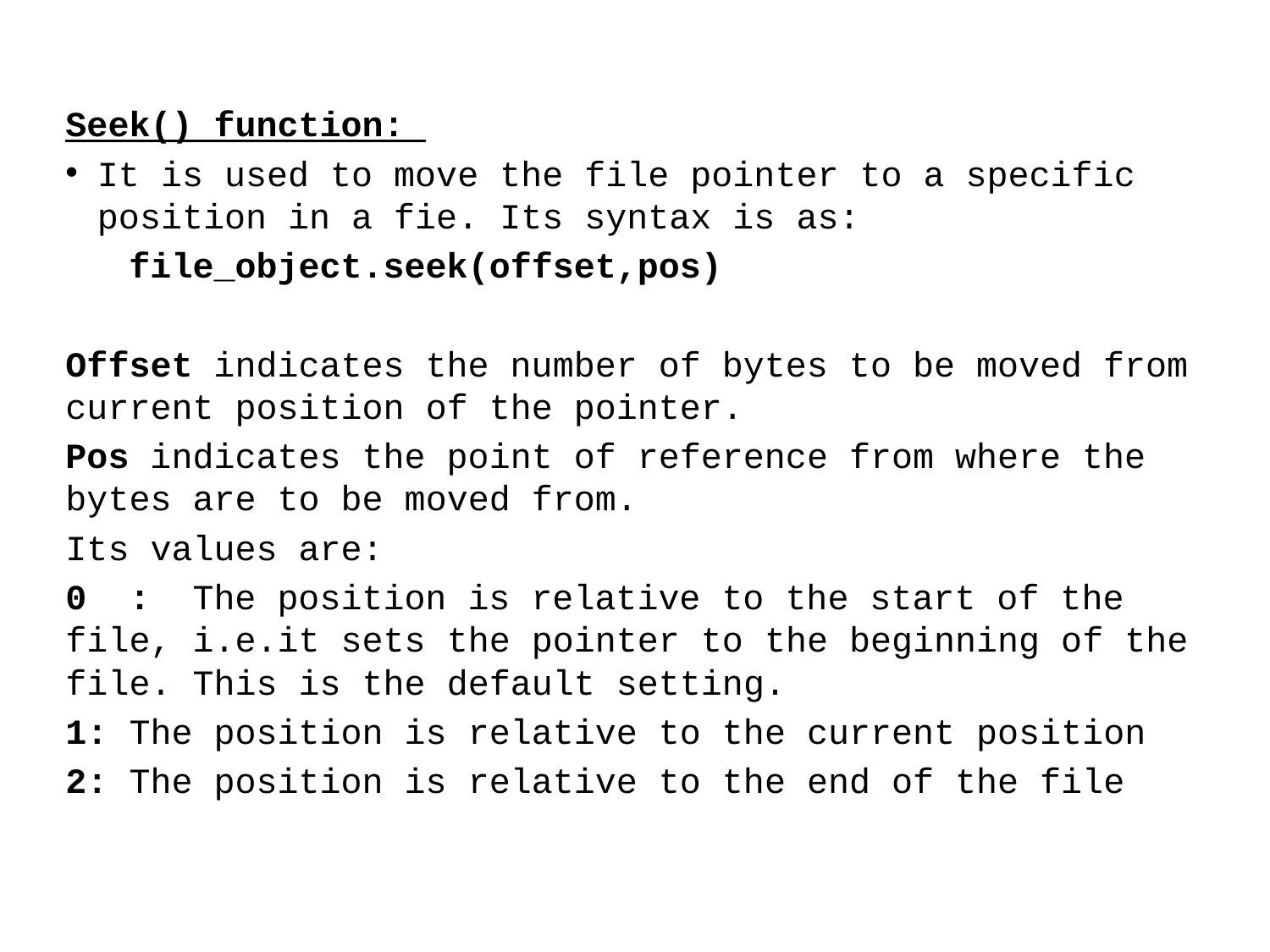

Seek() function:
It is used to move the file pointer to a specific position in a fie. Its syntax is as:
   file_object.seek(offset,pos)

Offset indicates the number of bytes to be moved from current position of the pointer.
Pos indicates the point of reference from where the bytes are to be moved from.
Its values are:
0  :  The position is relative to the start of the file, i.e.it sets the pointer to the beginning of the file. This is the default setting.
1: The position is relative to the current position
2: The position is relative to the end of the file